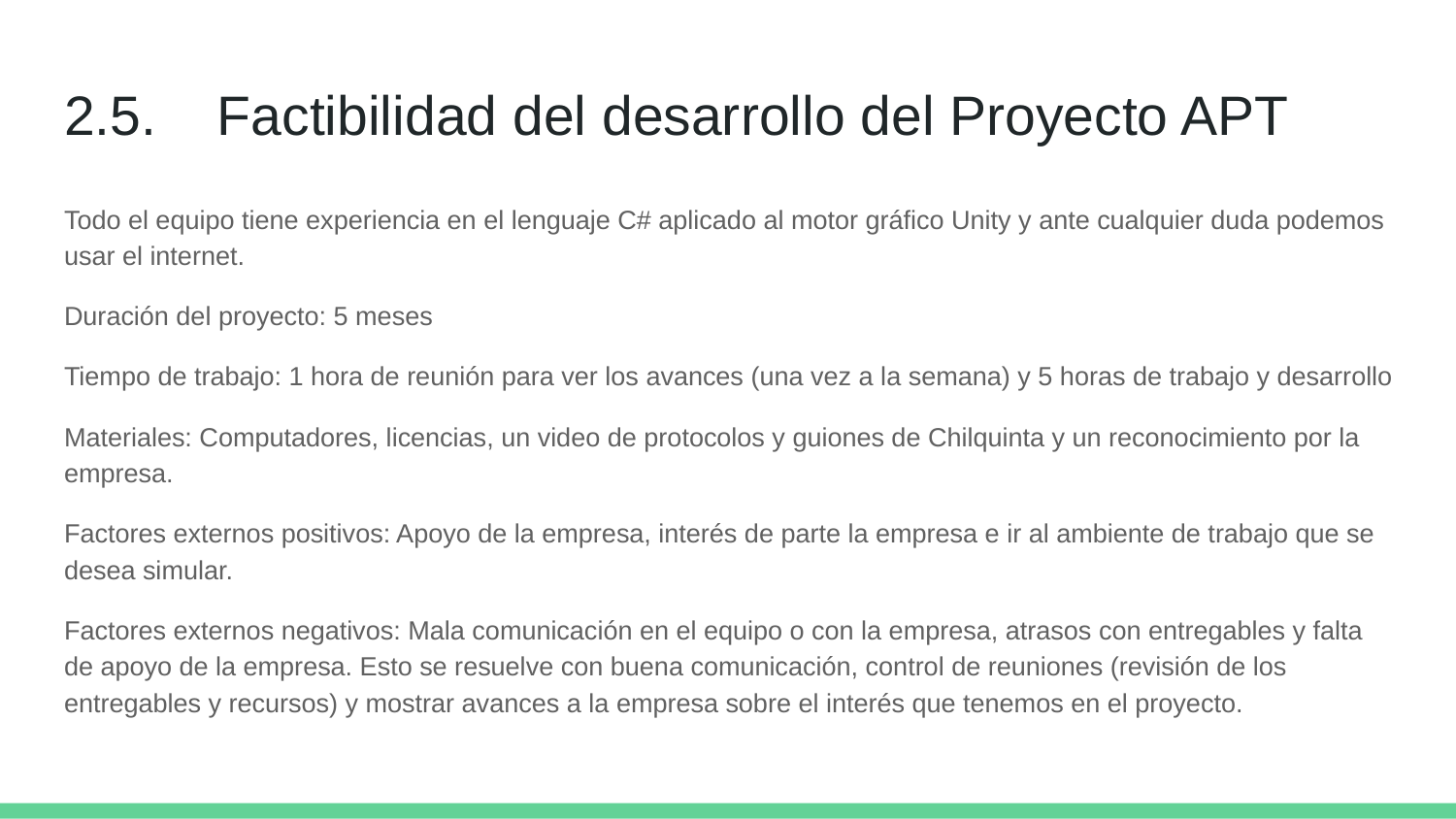

# 2.5.    Factibilidad del desarrollo del Proyecto APT
Todo el equipo tiene experiencia en el lenguaje C# aplicado al motor gráfico Unity y ante cualquier duda podemos usar el internet.
Duración del proyecto: 5 meses
Tiempo de trabajo: 1 hora de reunión para ver los avances (una vez a la semana) y 5 horas de trabajo y desarrollo
Materiales: Computadores, licencias, un video de protocolos y guiones de Chilquinta y un reconocimiento por la empresa.
Factores externos positivos: Apoyo de la empresa, interés de parte la empresa e ir al ambiente de trabajo que se desea simular.
Factores externos negativos: Mala comunicación en el equipo o con la empresa, atrasos con entregables y falta de apoyo de la empresa. Esto se resuelve con buena comunicación, control de reuniones (revisión de los entregables y recursos) y mostrar avances a la empresa sobre el interés que tenemos en el proyecto.